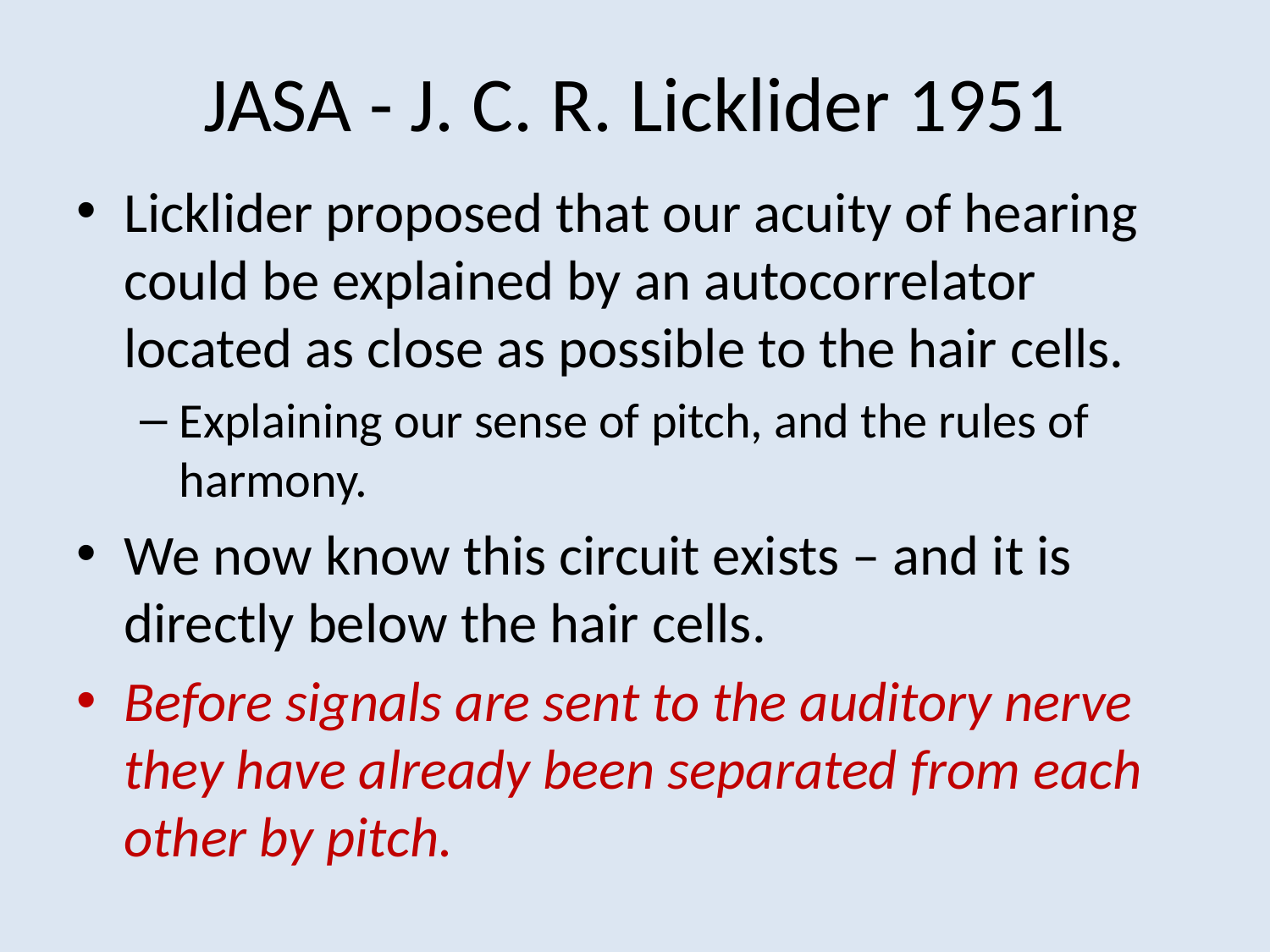

# JASA - J. C. R. Licklider 1951
Licklider proposed that our acuity of hearing could be explained by an autocorrelator located as close as possible to the hair cells.
Explaining our sense of pitch, and the rules of harmony.
We now know this circuit exists – and it is directly below the hair cells.
Before signals are sent to the auditory nerve they have already been separated from each other by pitch.